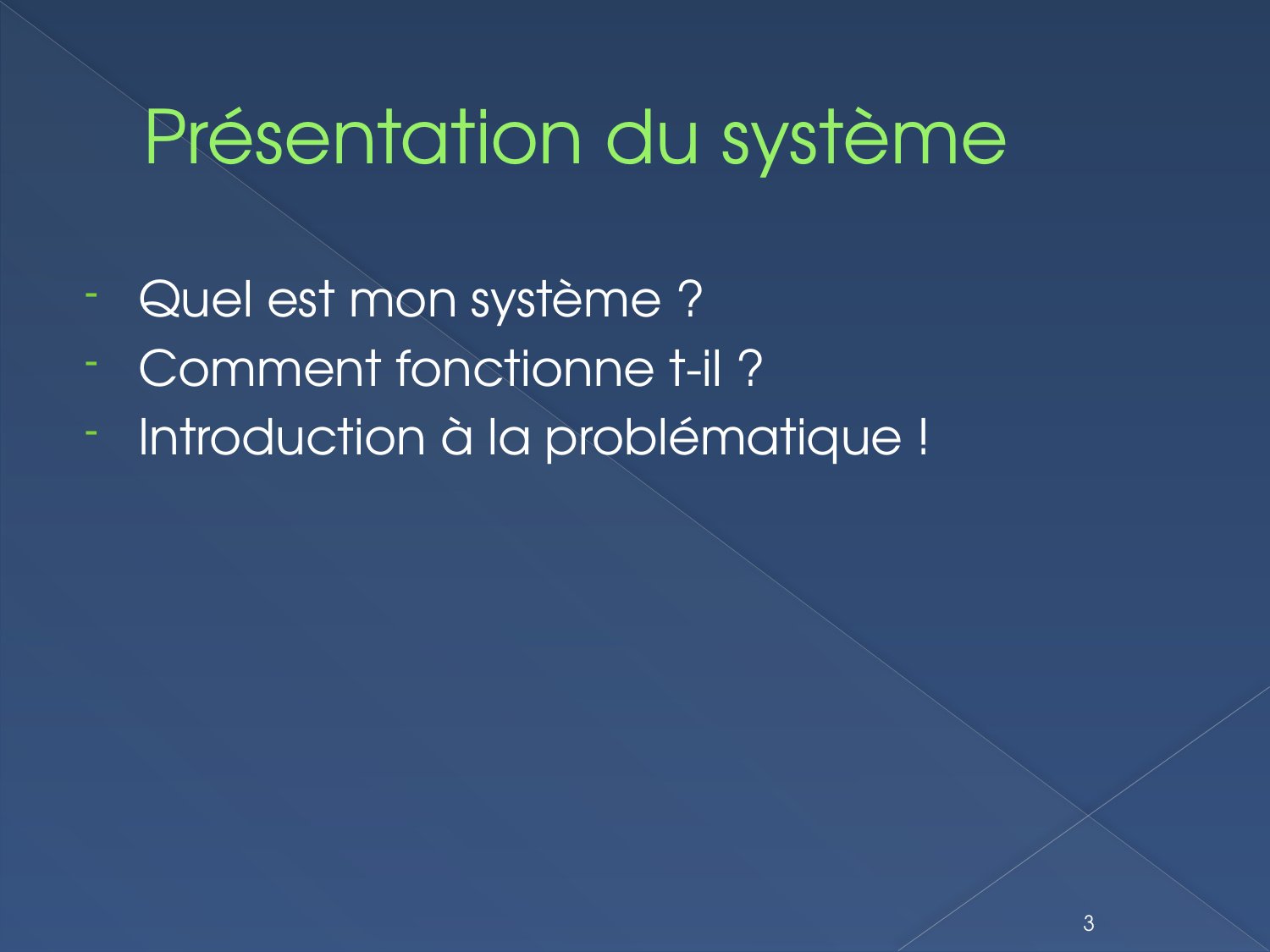

# Présentation du système
Quel est mon système ?
Comment fonctionne t-il ?
Introduction à la problématique !
3